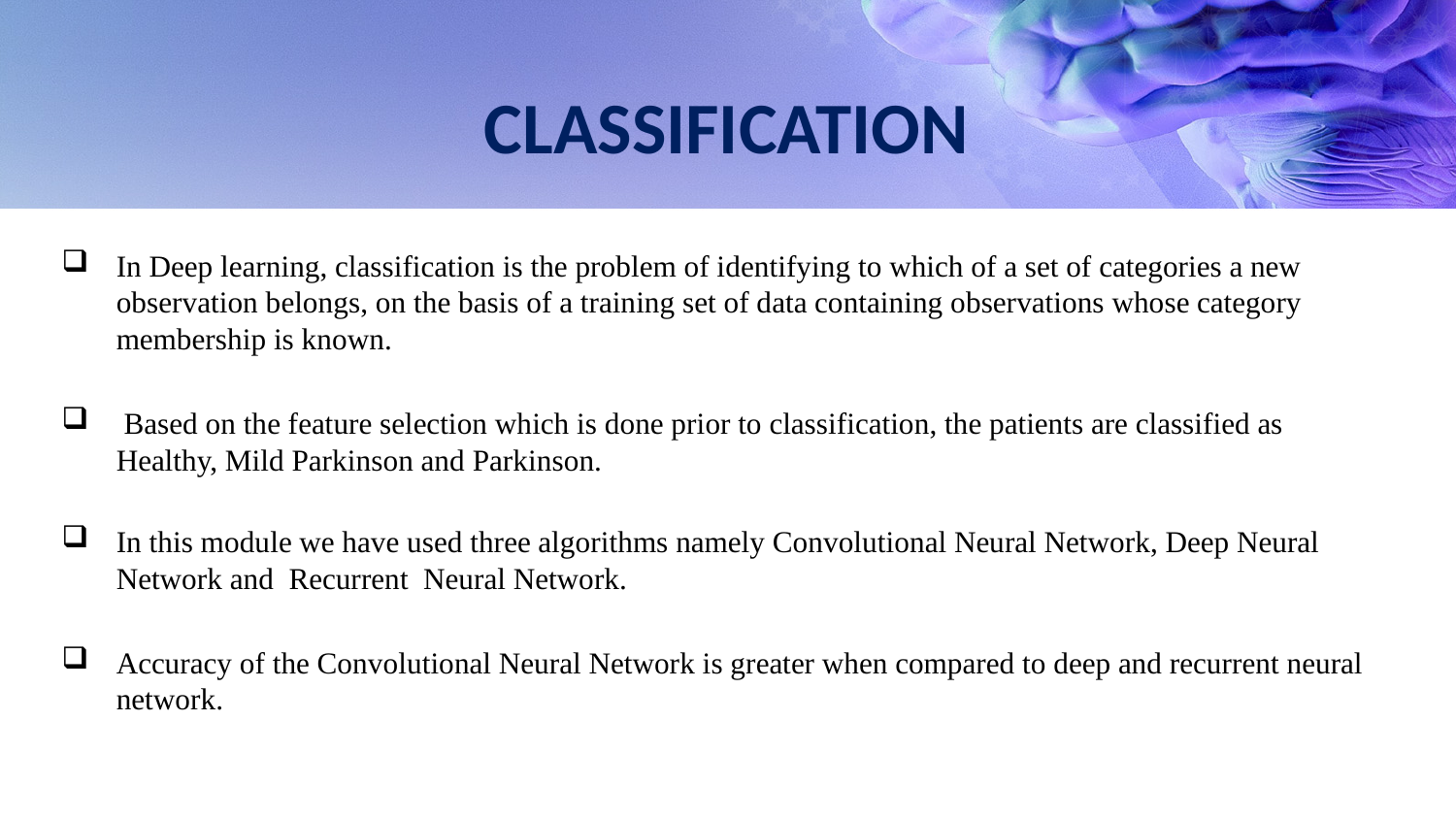

# CLASSIFICATION
In Deep learning, classification is the problem of identifying to which of a set of categories a new observation belongs, on the basis of a training set of data containing observations whose category membership is known.

 Based on the feature selection which is done prior to classification, the patients are classified as Healthy, Mild Parkinson and Parkinson.

In this module we have used three algorithms namely Convolutional Neural Network, Deep Neural Network and  Recurrent  Neural Network.

Accuracy of the Convolutional Neural Network is greater when compared to deep and recurrent neural network.